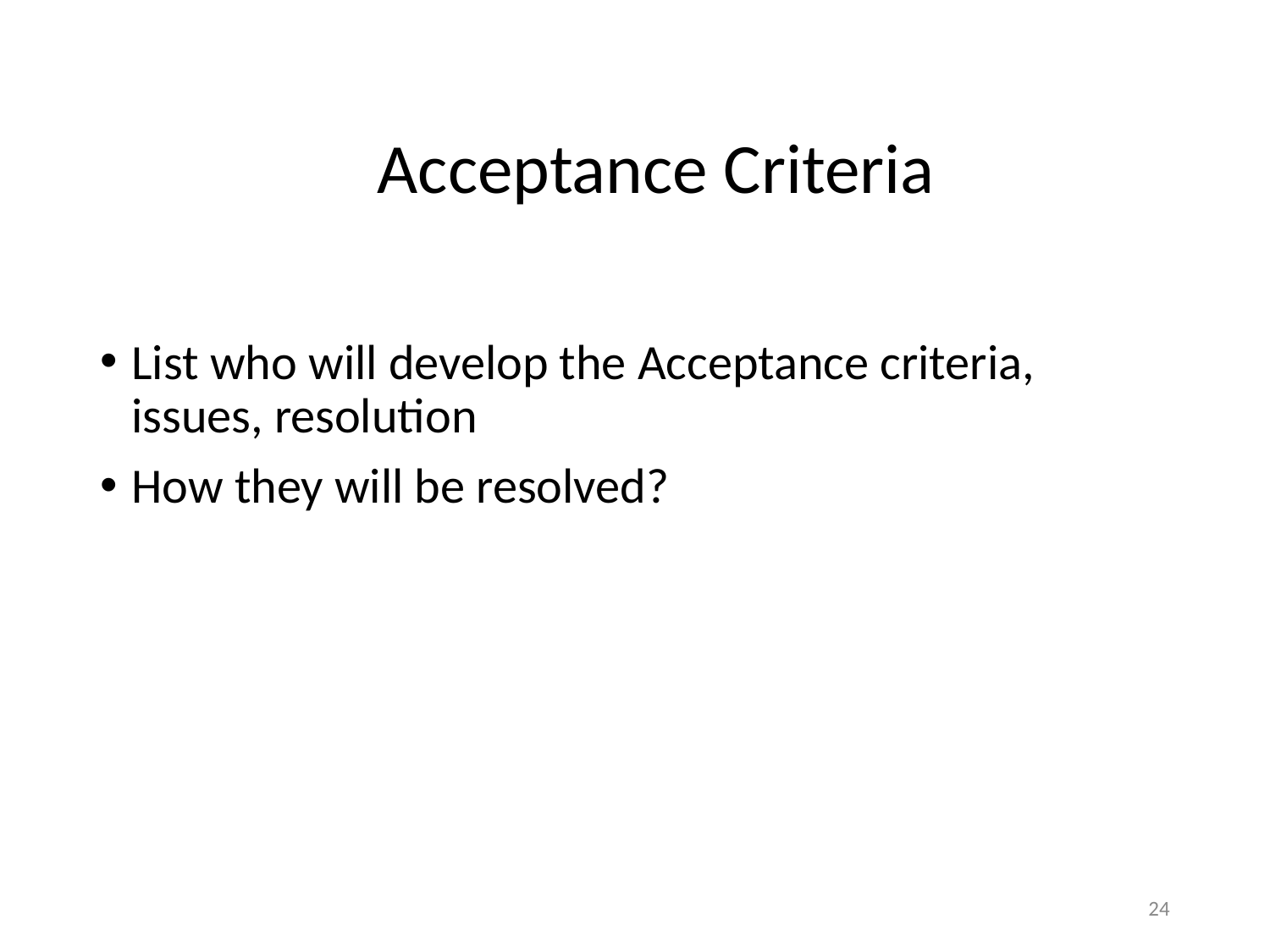

Acceptance Criteria

List who will develop the Acceptance criteria, issues, resolution
How they will be resolved?
24